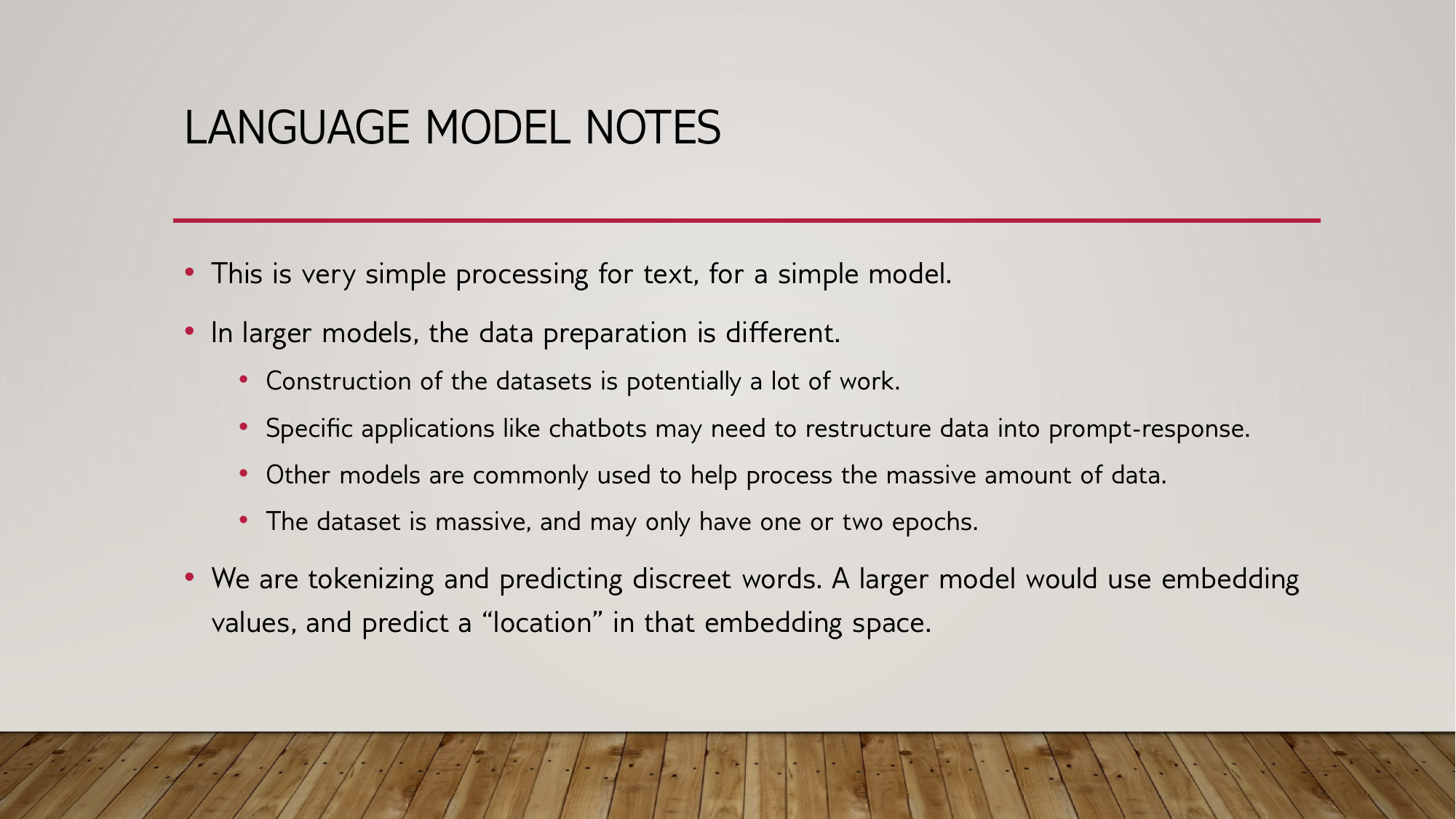

# Language Model Notes
This is very simple processing for text, for a simple model.
In larger models, the data preparation is different.
Construction of the datasets is potentially a lot of work.
Specific applications like chatbots may need to restructure data into prompt-response.
Other models are commonly used to help process the massive amount of data.
The dataset is massive, and may only have one or two epochs.
We are tokenizing and predicting discreet words. A larger model would use embedding values, and predict a “location” in that embedding space.